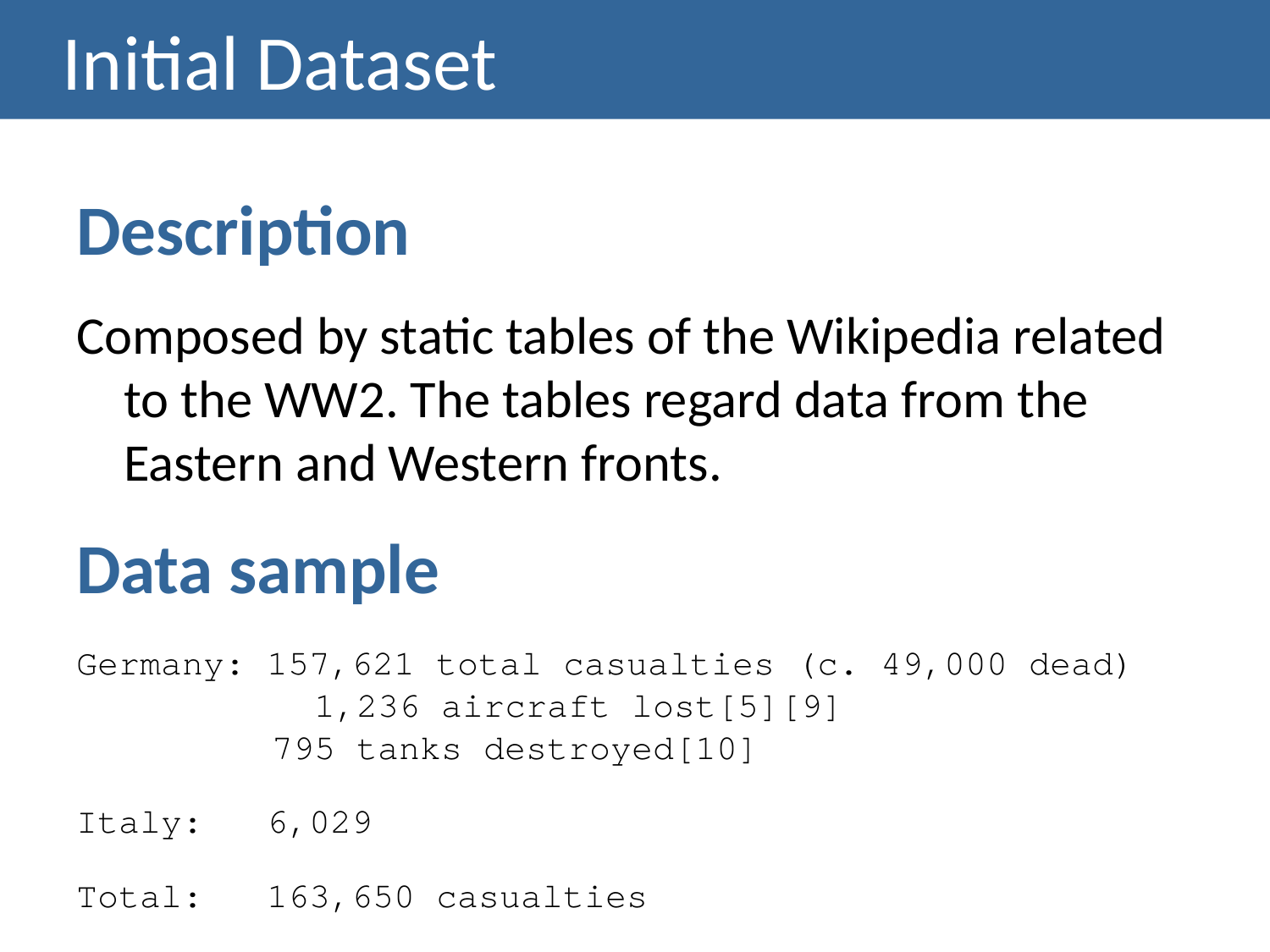

# Initial Dataset
Description
Composed by static tables of the Wikipedia related to the WW2. The tables regard data from the Eastern and Western fronts.
Data sample
Germany: 157,621 total casualties (c. 49,000 dead) 	   1,236 aircraft lost[5][9]
       795 tanks destroyed[10]
Italy:   6,029
Total:   163,650 casualties